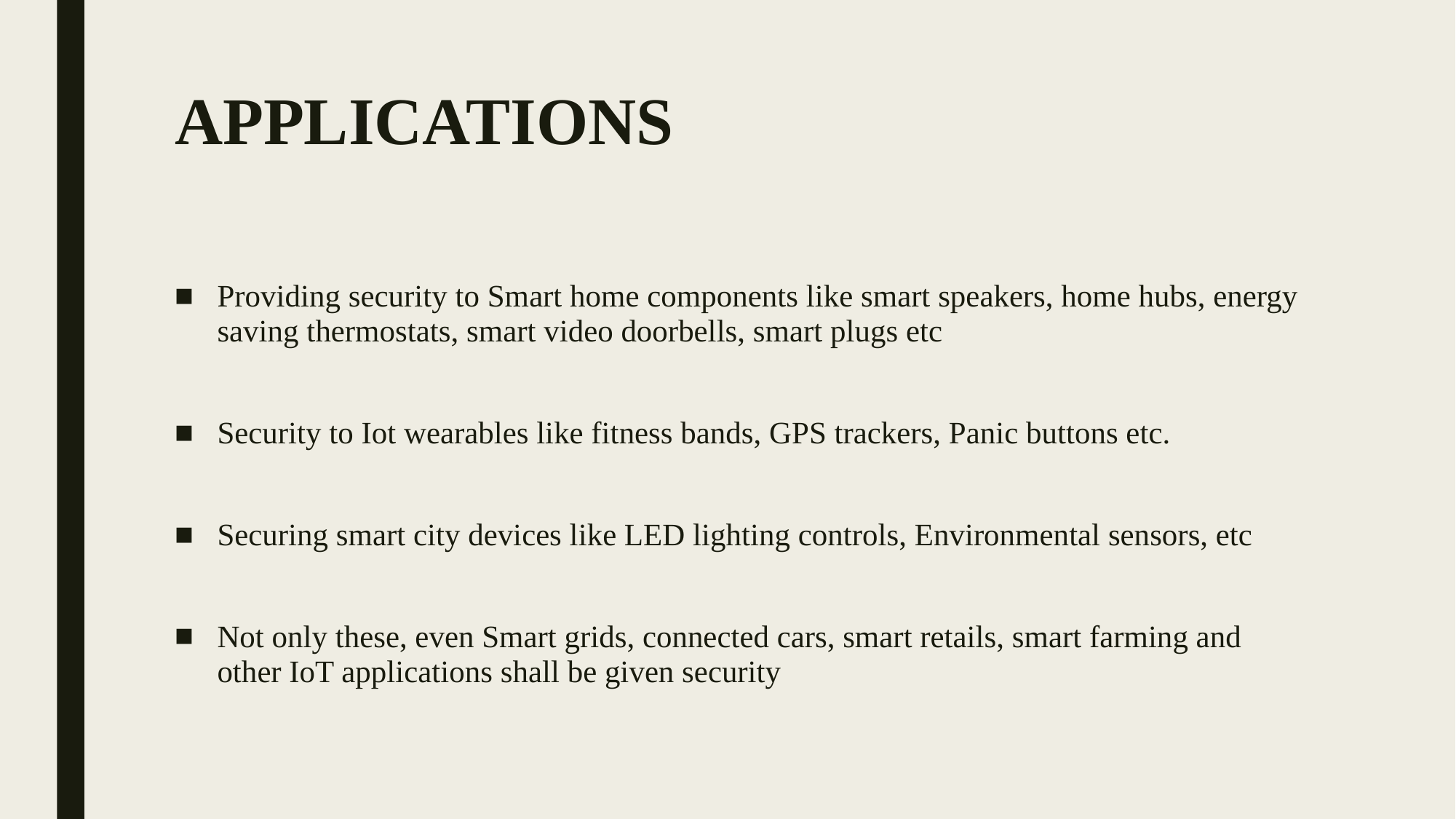

# APPLICATIONS
Providing security to Smart home components like smart speakers, home hubs, energy saving thermostats, smart video doorbells, smart plugs etc

Security to Iot wearables like fitness bands, GPS trackers, Panic buttons etc.

Securing smart city devices like LED lighting controls, Environmental sensors, etc

Not only these, even Smart grids, connected cars, smart retails, smart farming and other IoT applications shall be given security